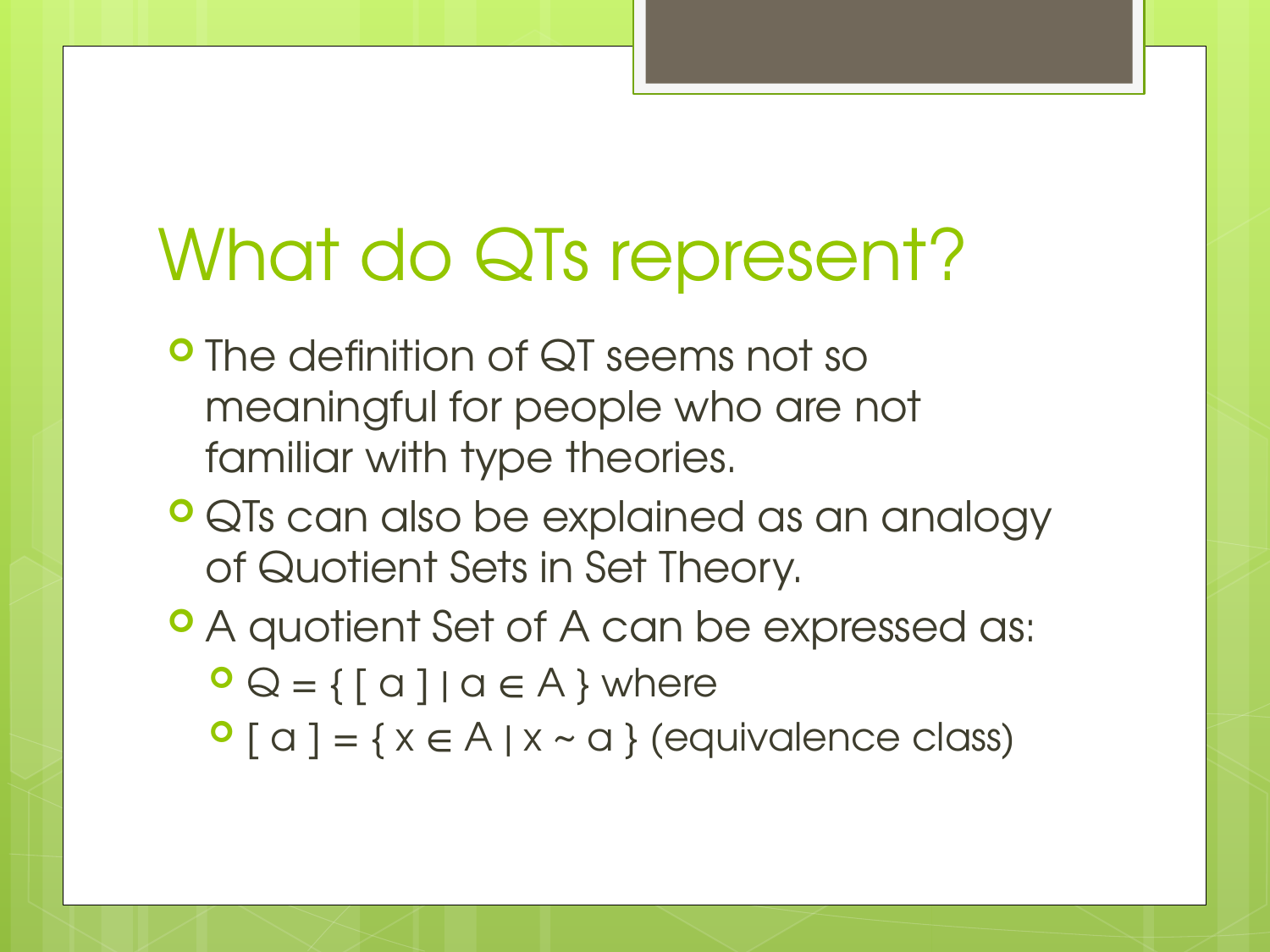

# What do QTs represent?
The definition of QT seems not so meaningful for people who are not familiar with type theories.
QTs can also be explained as an analogy of Quotient Sets in Set Theory.
A quotient Set of A can be expressed as:
Q = { [ a ] | a ∈ A } where
[ a ] = { x ∈ A | x ~ a } (equivalence class)